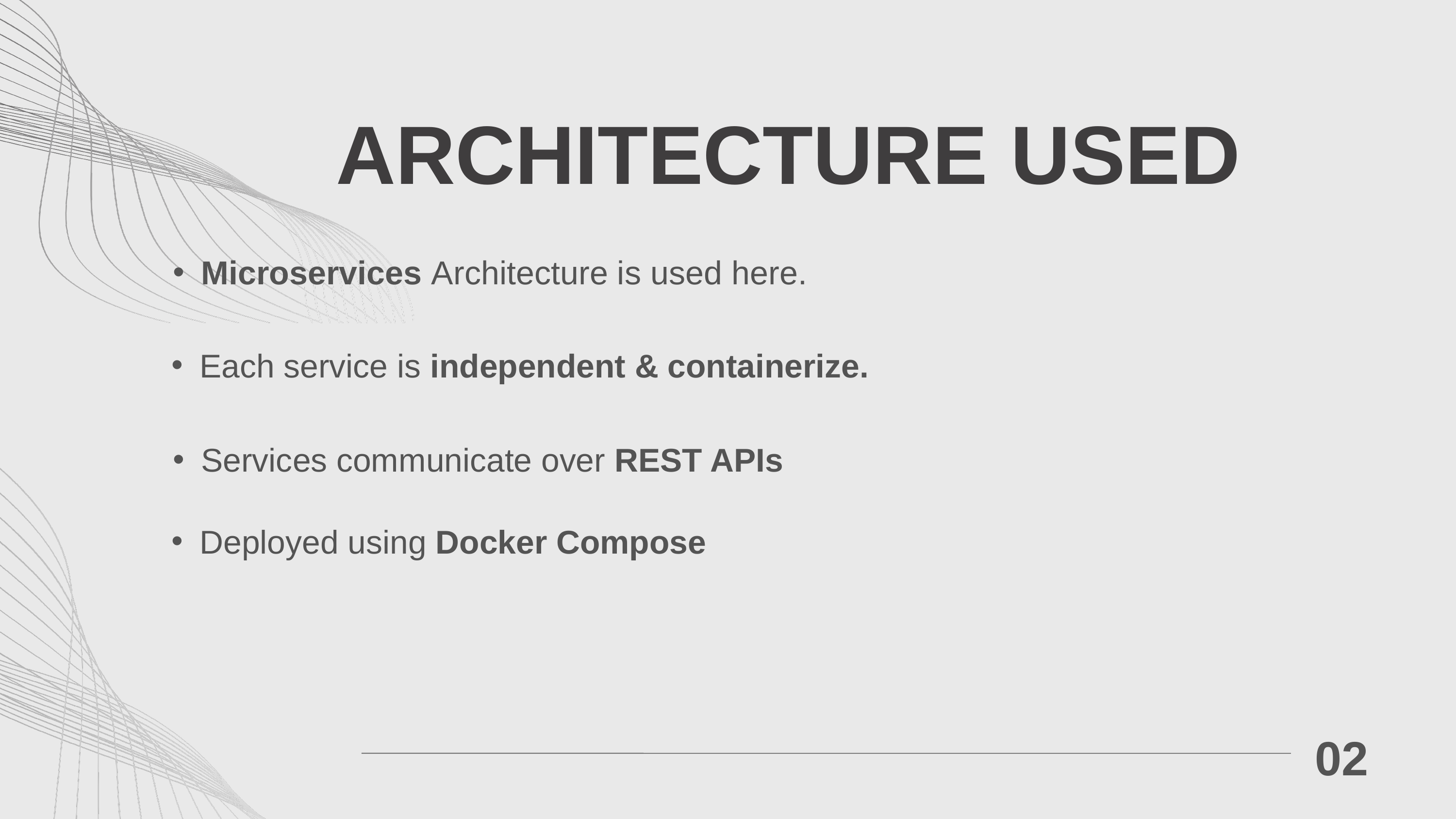

ARCHITECTURE USED
Microservices Architecture is used here.
Each service is independent & containerize.
Services communicate over REST APIs

Deployed using Docker Compose
02